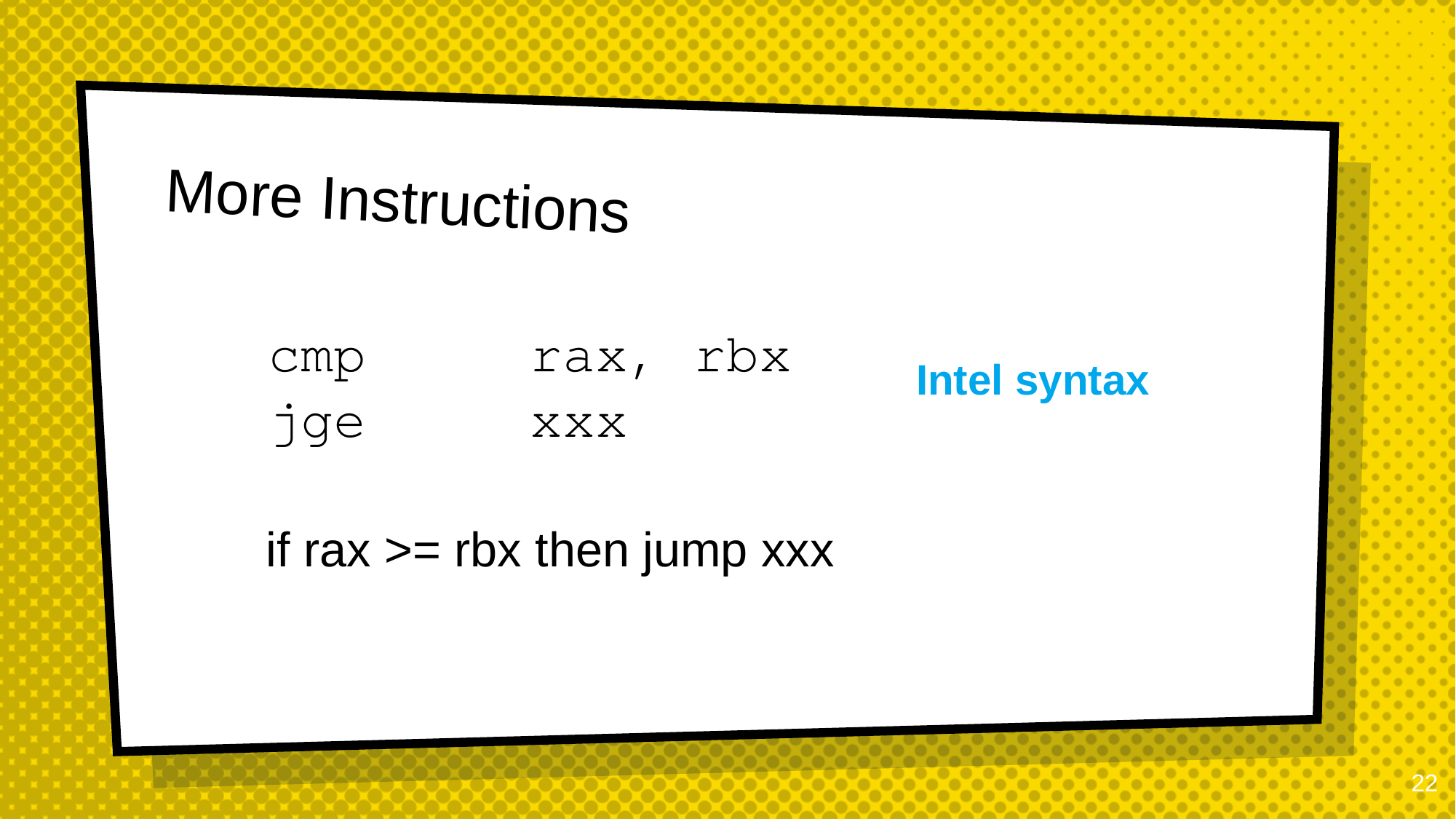

# More Instructions
cmp     rax, rbx
jge     xxx
Intel syntax
if rax >= rbx then jump xxx
22